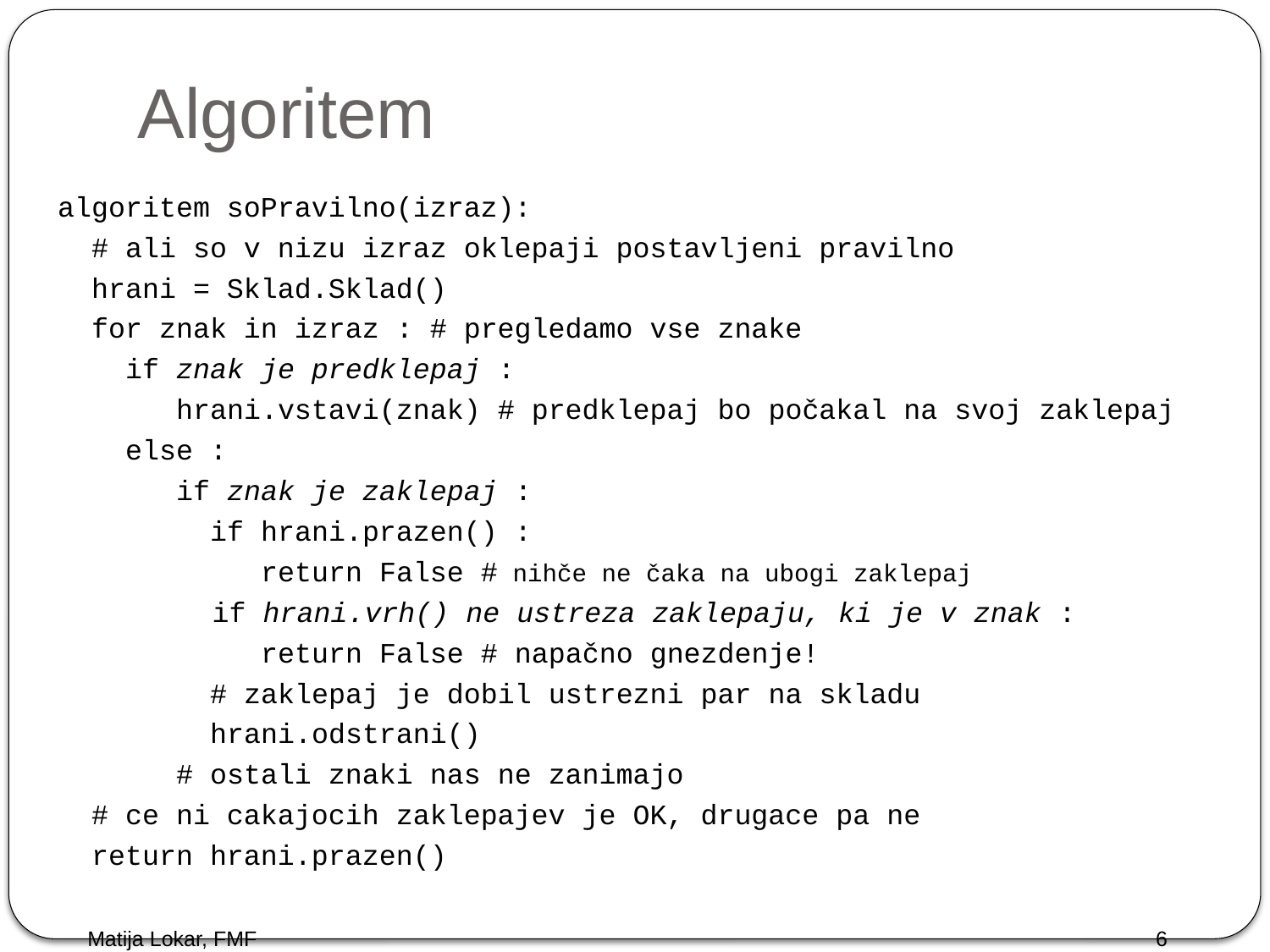

Algoritem
algoritem soPravilno(izraz):
  # ali so v nizu izraz oklepaji postavljeni pravilno
  hrani = Sklad.Sklad()
  for znak in izraz : # pregledamo vse znake
    if znak je predklepaj :
       hrani.vstavi(znak) # predklepaj bo počakal na svoj zaklepaj
    else :
       if znak je zaklepaj :
         if hrani.prazen() :
            return False # nihče ne čaka na ubogi zaklepaj
          if hrani.vrh() ne ustreza zaklepaju, ki je v znak :
            return False # napačno gnezdenje!
         # zaklepaj je dobil ustrezni par na skladu
         hrani.odstrani()
       # ostali znaki nas ne zanimajo
  # ce ni cakajocih zaklepajev je OK, drugace pa ne
  return hrani.prazen()

Matija Lokar, FMF

6